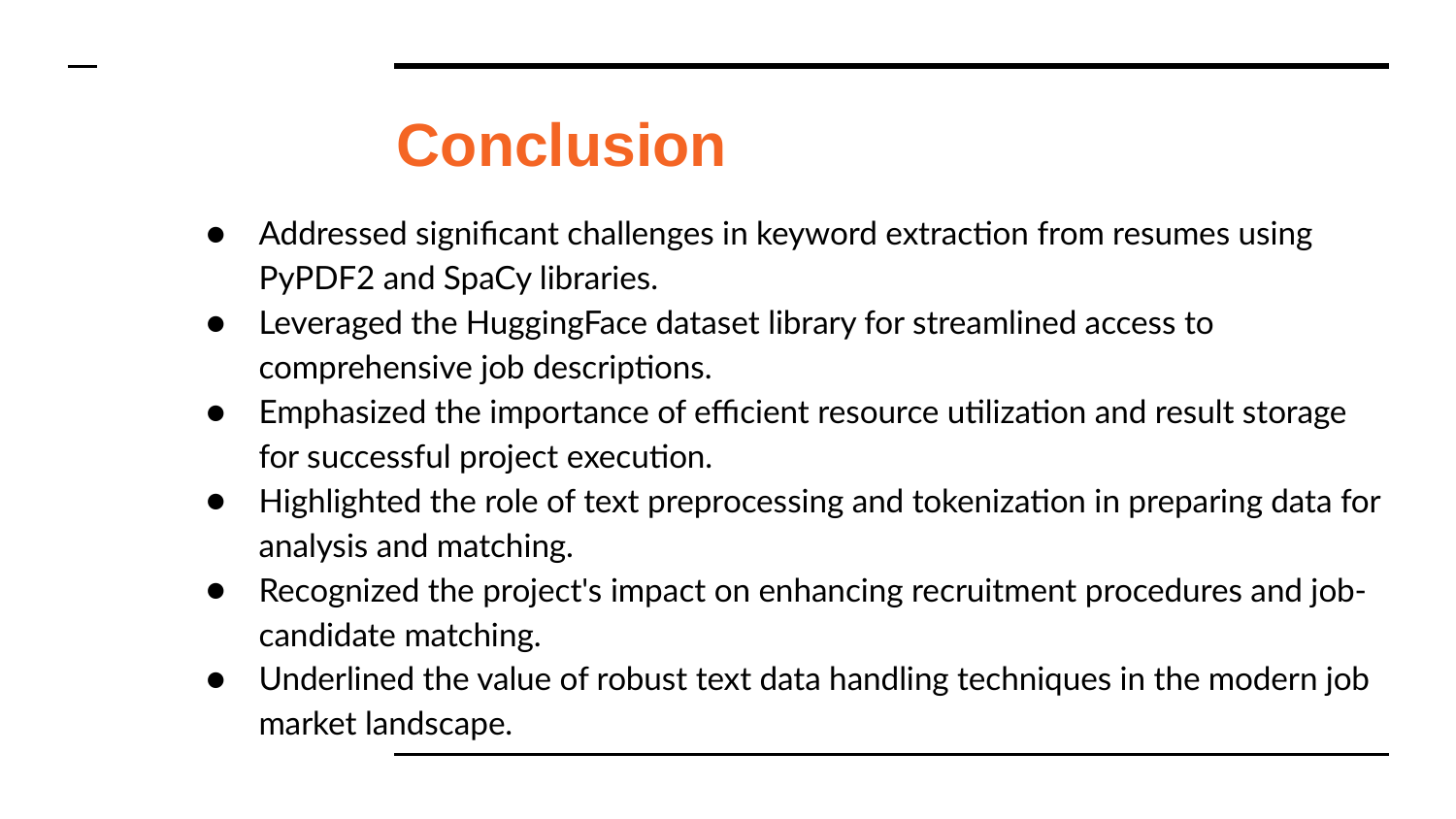

# Conclusion
Addressed significant challenges in keyword extraction from resumes using PyPDF2 and SpaCy libraries.
Leveraged the HuggingFace dataset library for streamlined access to comprehensive job descriptions.
Emphasized the importance of efficient resource utilization and result storage for successful project execution.
Highlighted the role of text preprocessing and tokenization in preparing data for analysis and matching.
Recognized the project's impact on enhancing recruitment procedures and job-candidate matching.
Underlined the value of robust text data handling techniques in the modern job market landscape.